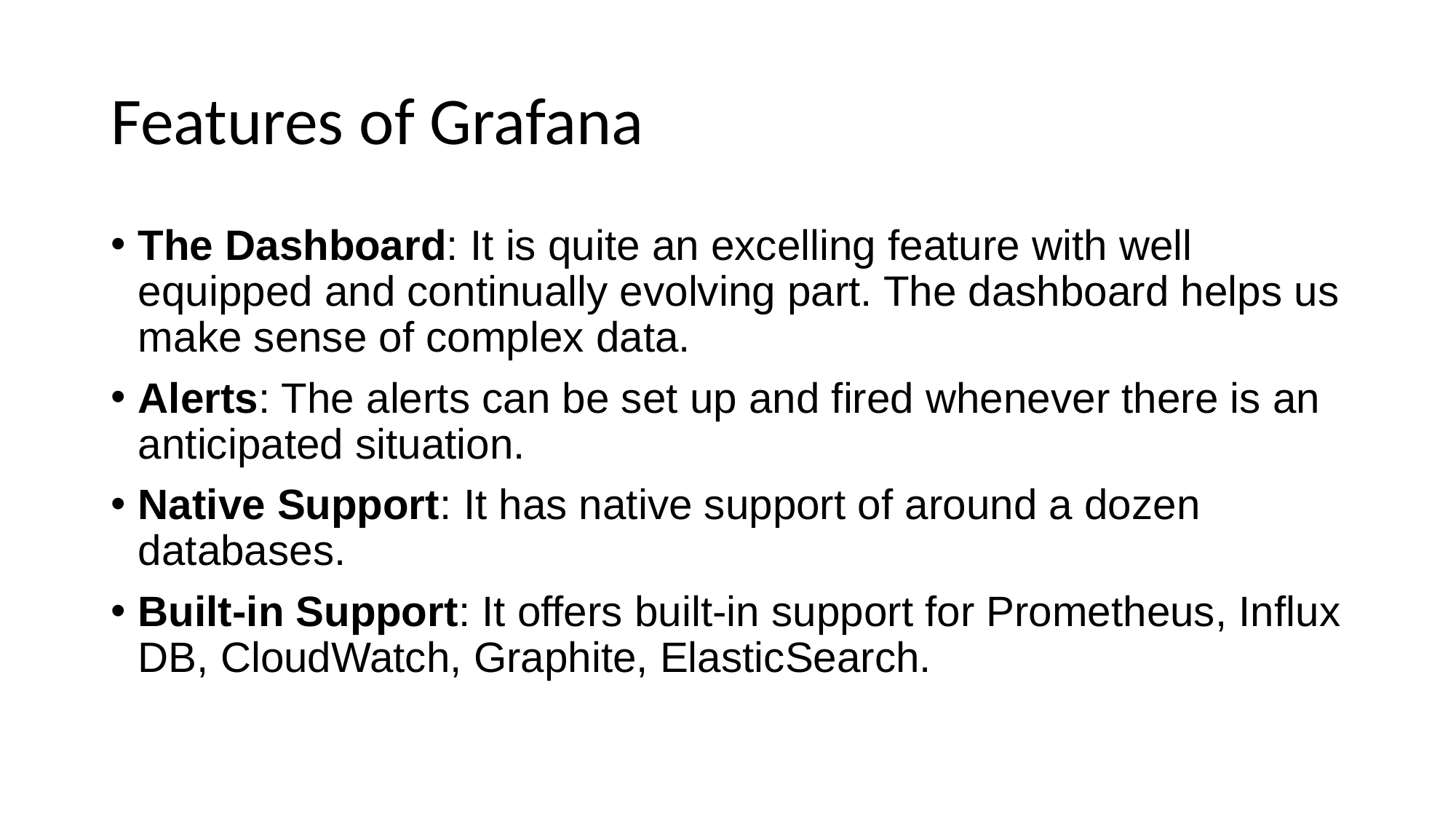

# Features of Grafana
The Dashboard: It is quite an excelling feature with well equipped and continually evolving part. The dashboard helps us make sense of complex data.
Alerts: The alerts can be set up and fired whenever there is an anticipated situation.
Native Support: It has native support of around a dozen databases.
Built-in Support: It offers built-in support for Prometheus, Influx DB, CloudWatch, Graphite, ElasticSearch.